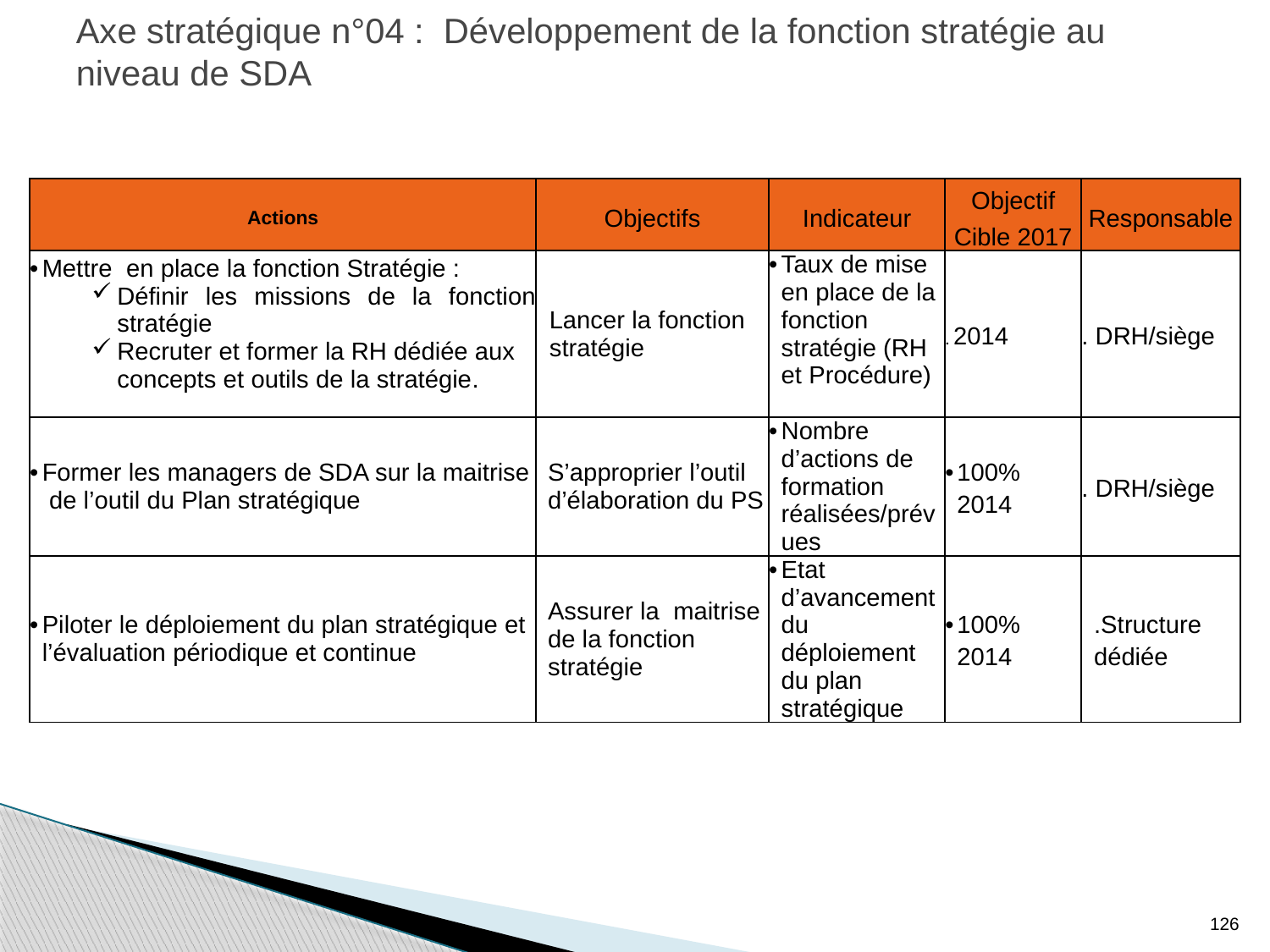

# Axe stratégique n°04 :  Développement de la fonction stratégie au niveau de SDA
| Actions | Objectifs | Indicateur | Objectif Cible 2017 | Responsable |
| --- | --- | --- | --- | --- |
| Mettre en place la fonction Stratégie : Définir les missions de la fonction stratégie Recruter et former la RH dédiée aux concepts et outils de la stratégie. | Lancer la fonction stratégie | Taux de mise en place de la fonction stratégie (RH et Procédure) | . 2014 | . DRH/siège |
| Former les managers de SDA sur la maitrise de l’outil du Plan stratégique | S’approprier l’outil d’élaboration du PS | Nombre d’actions de formation réalisées/prévues | 100% 2014 | . DRH/siège |
| Piloter le déploiement du plan stratégique et l’évaluation périodique et continue | Assurer la maitrise de la fonction stratégie | Etat d’avancement du déploiement du plan stratégique | 100% 2014 | .Structure dédiée |
126